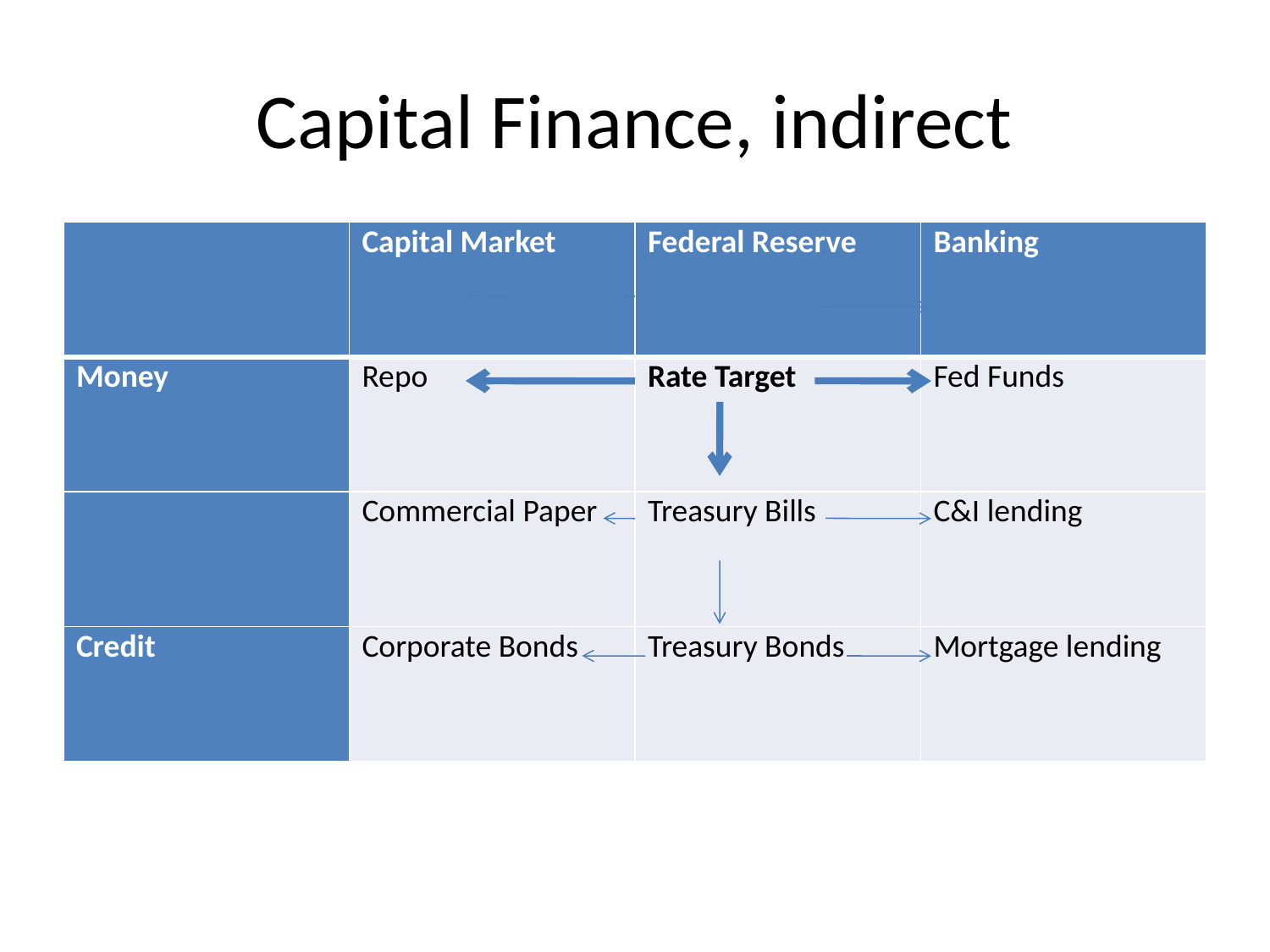

# Capital Finance, indirect
|  | Capital Market | Federal Reserve | Banking |
| --- | --- | --- | --- |
| Money | Repo | Rate Target | Fed Funds |
|  | Commercial Paper | Treasury Bills | C&I lending |
| Credit | Corporate Bonds | Treasury Bonds | Mortgage lending |